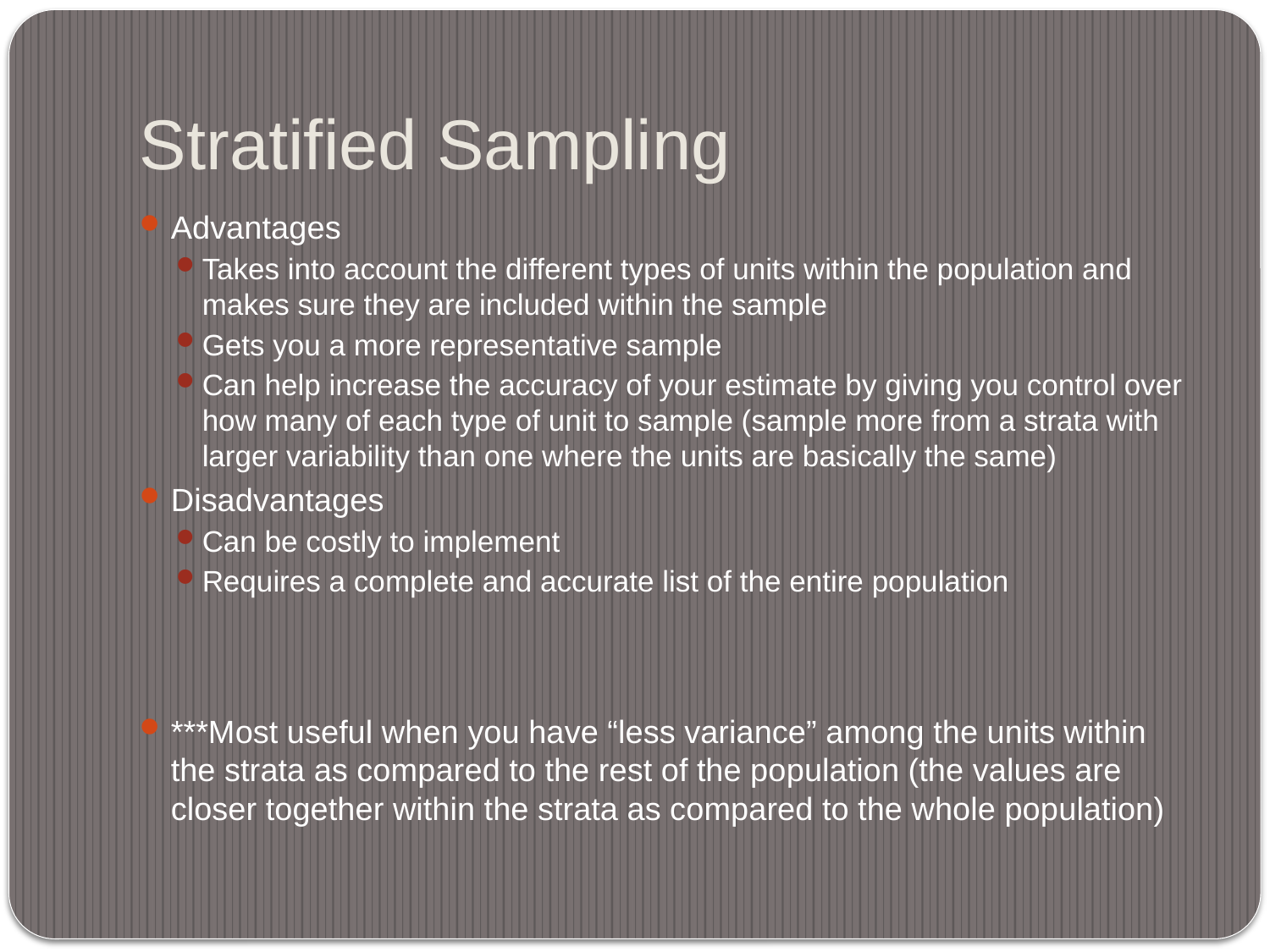

# Stratified Sampling
Advantages
Takes into account the different types of units within the population and makes sure they are included within the sample
Gets you a more representative sample
Can help increase the accuracy of your estimate by giving you control over how many of each type of unit to sample (sample more from a strata with larger variability than one where the units are basically the same)
Disadvantages
Can be costly to implement
Requires a complete and accurate list of the entire population

***Most useful when you have “less variance” among the units within the strata as compared to the rest of the population (the values are closer together within the strata as compared to the whole population)